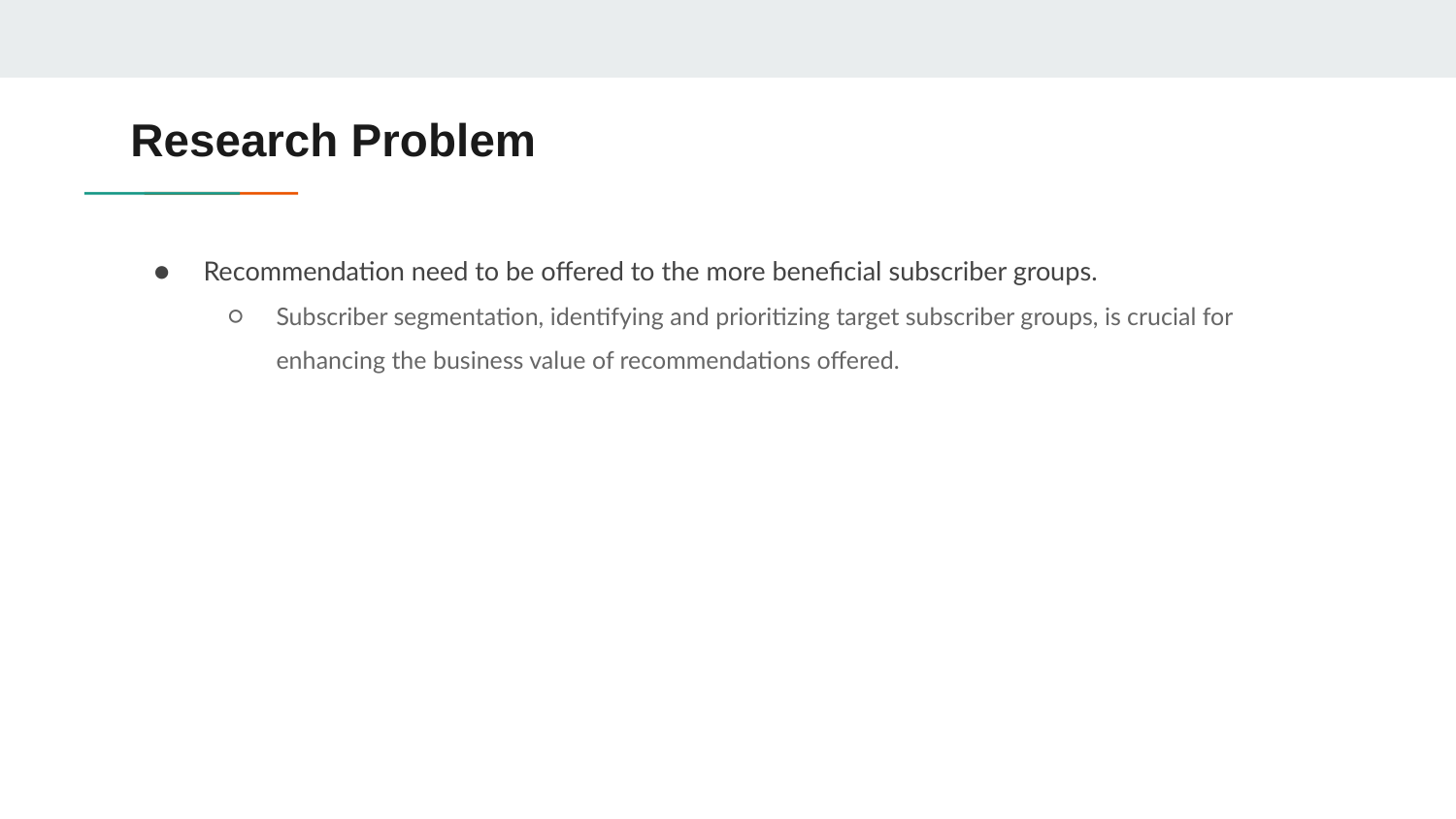

# Research Problem
Recommendation need to be offered to the more beneficial subscriber groups.
Subscriber segmentation, identifying and prioritizing target subscriber groups, is crucial for enhancing the business value of recommendations offered.